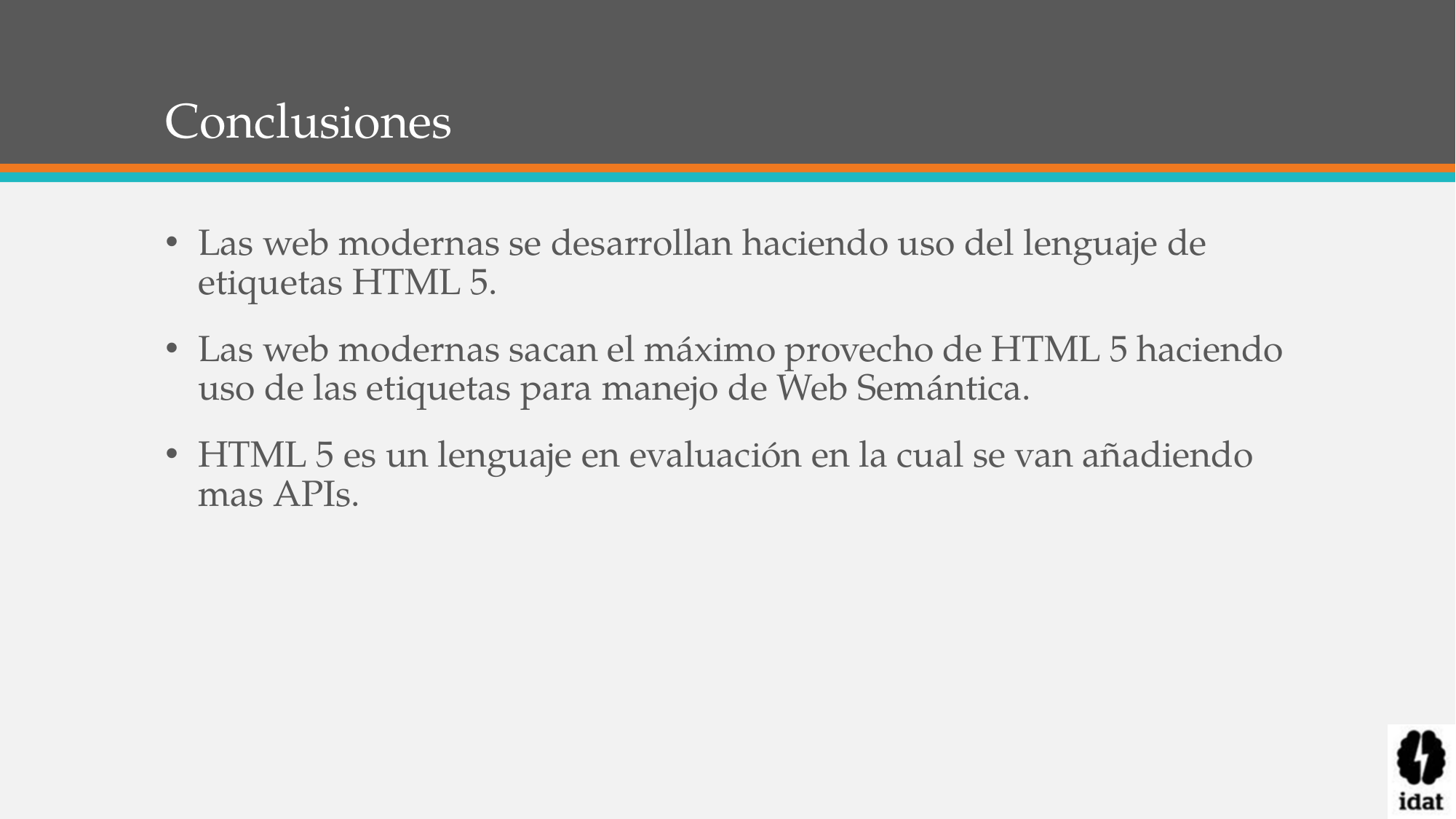

# Conclusiones
Las web modernas se desarrollan haciendo uso del lenguaje de etiquetas HTML 5.
Las web modernas sacan el máximo provecho de HTML 5 haciendo uso de las etiquetas para manejo de Web Semántica.
HTML 5 es un lenguaje en evaluación en la cual se van añadiendo mas APIs.